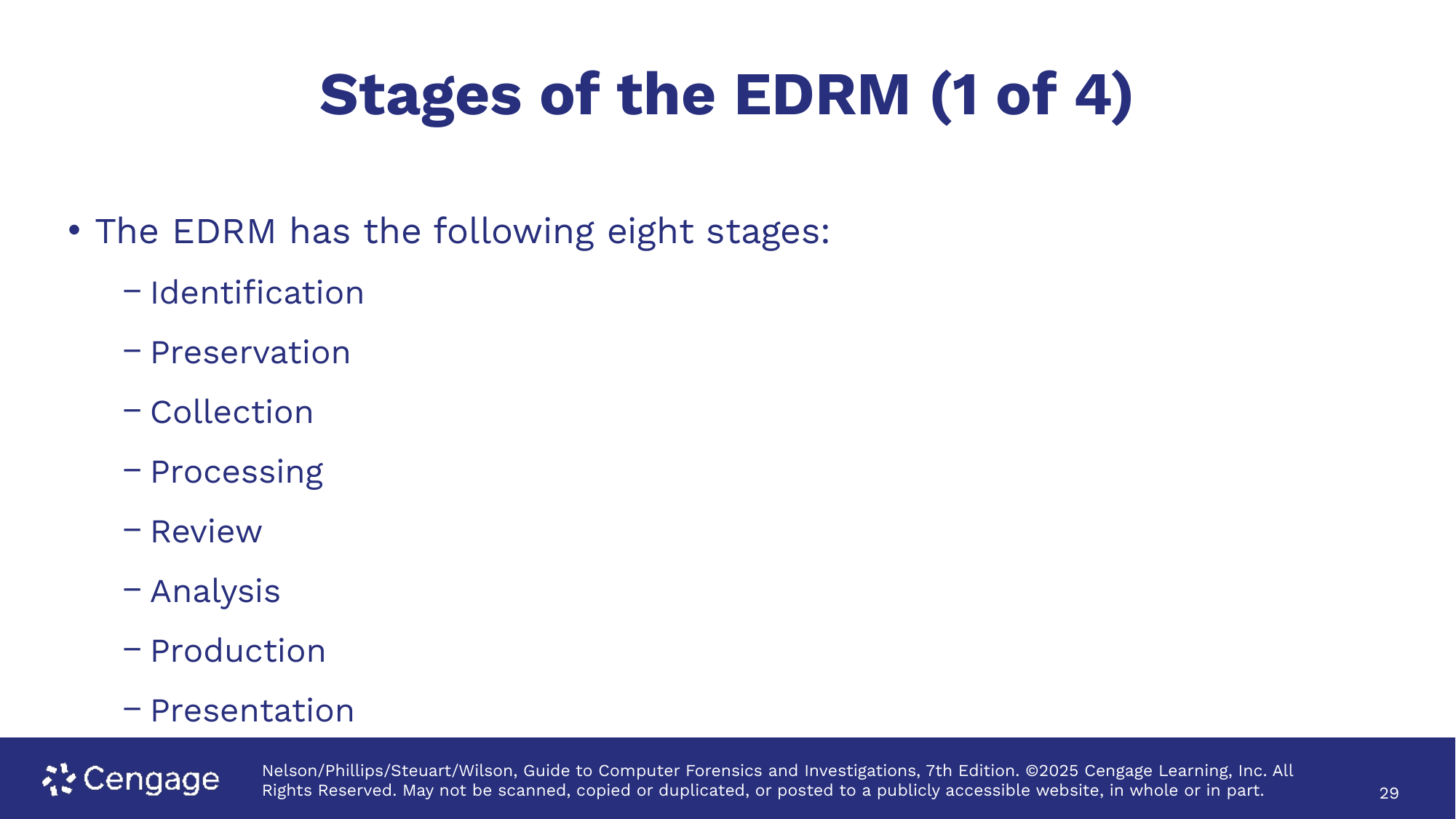

# Stages of the EDRM (1 of 4)
The EDRM has the following eight stages:
Identification
Preservation
Collection
Processing
Review
Analysis
Production
Presentation